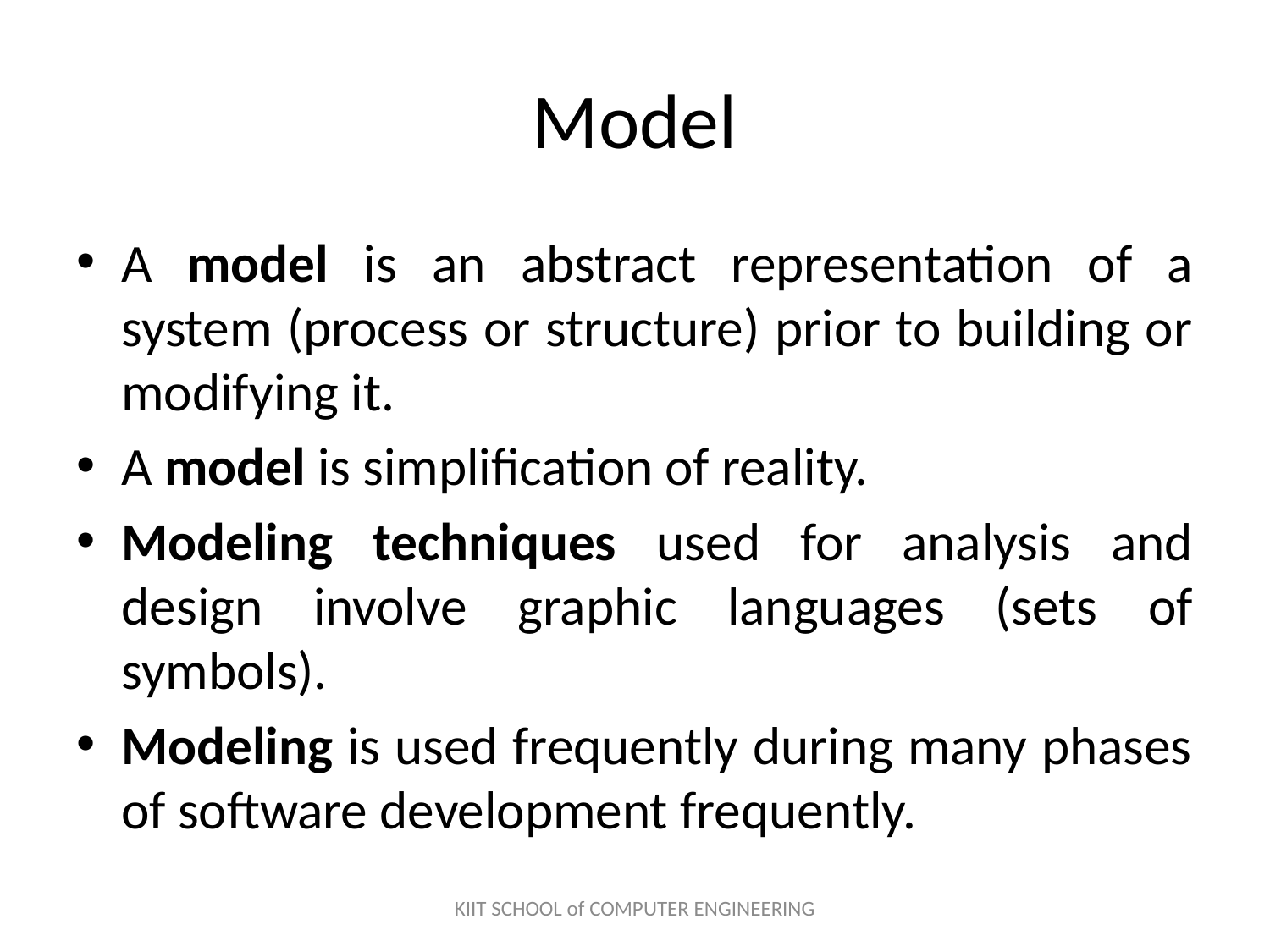

# Model
A model is an abstract representation of a system (process or structure) prior to building or modifying it.
A model is simplification of reality.
Modeling techniques used for analysis and design involve graphic languages (sets of symbols).
Modeling is used frequently during many phases of software development frequently.
KIIT SCHOOL of COMPUTER ENGINEERING
2